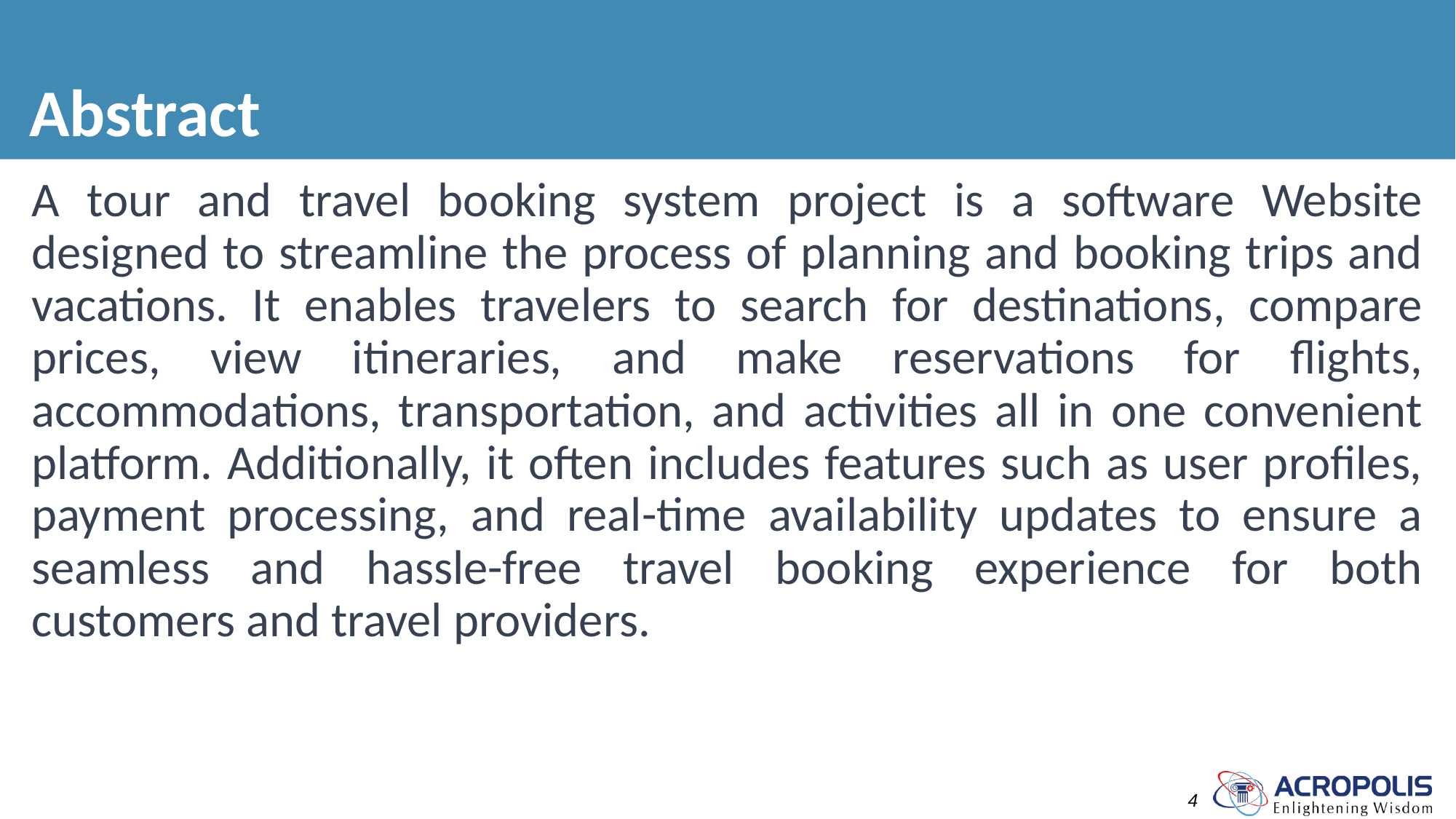

# Abstract
A tour and travel booking system project is a software Website designed to streamline the process of planning and booking trips and vacations. It enables travelers to search for destinations, compare prices, view itineraries, and make reservations for flights, accommodations, transportation, and activities all in one convenient platform. Additionally, it often includes features such as user profiles, payment processing, and real-time availability updates to ensure a seamless and hassle-free travel booking experience for both customers and travel providers.

4